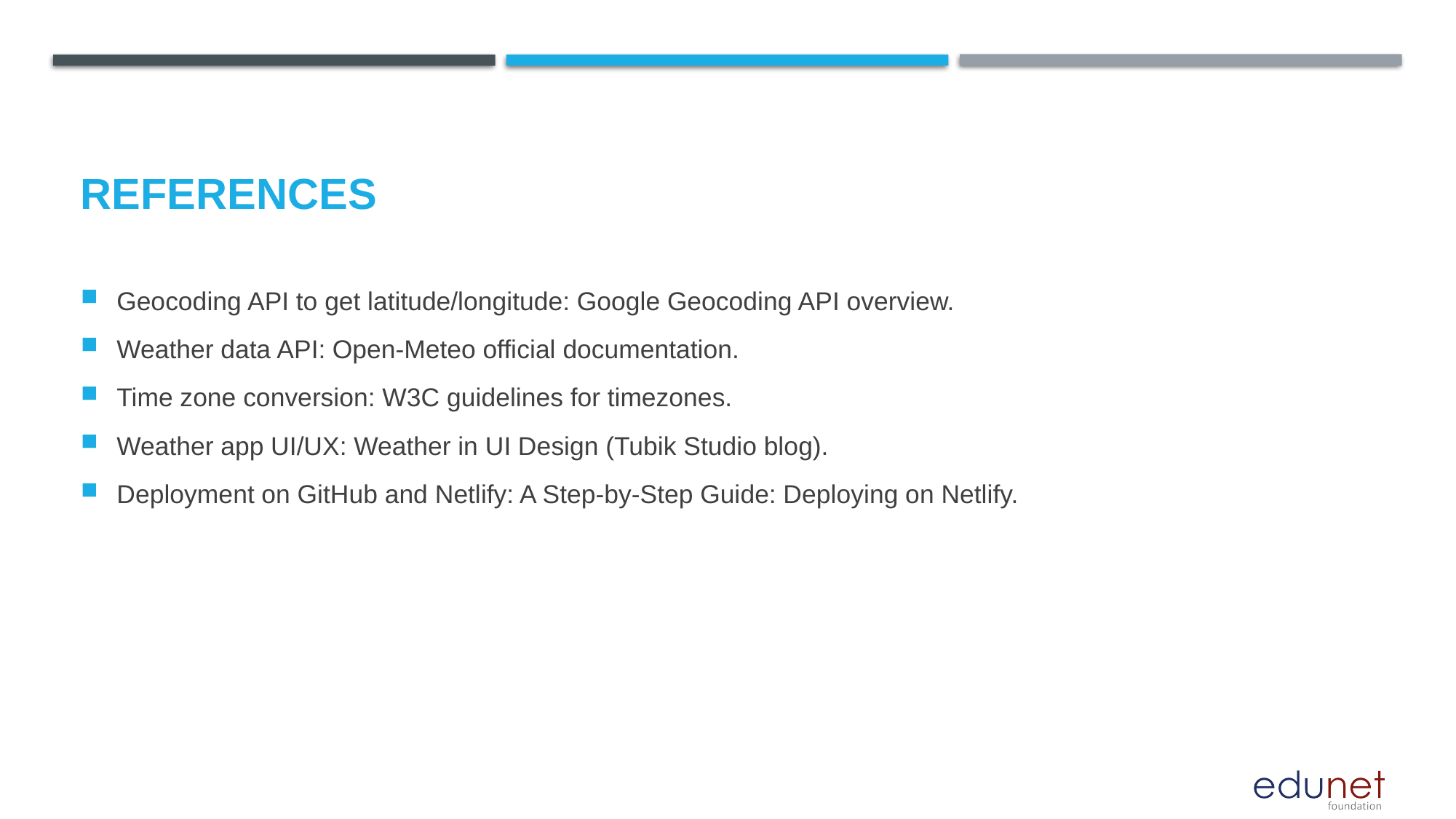

# References
Geocoding API to get latitude/longitude: Google Geocoding API overview.
Weather data API: Open-Meteo official documentation.
Time zone conversion: W3C guidelines for timezones.
Weather app UI/UX: Weather in UI Design (Tubik Studio blog).
Deployment on GitHub and Netlify: A Step-by-Step Guide: Deploying on Netlify.